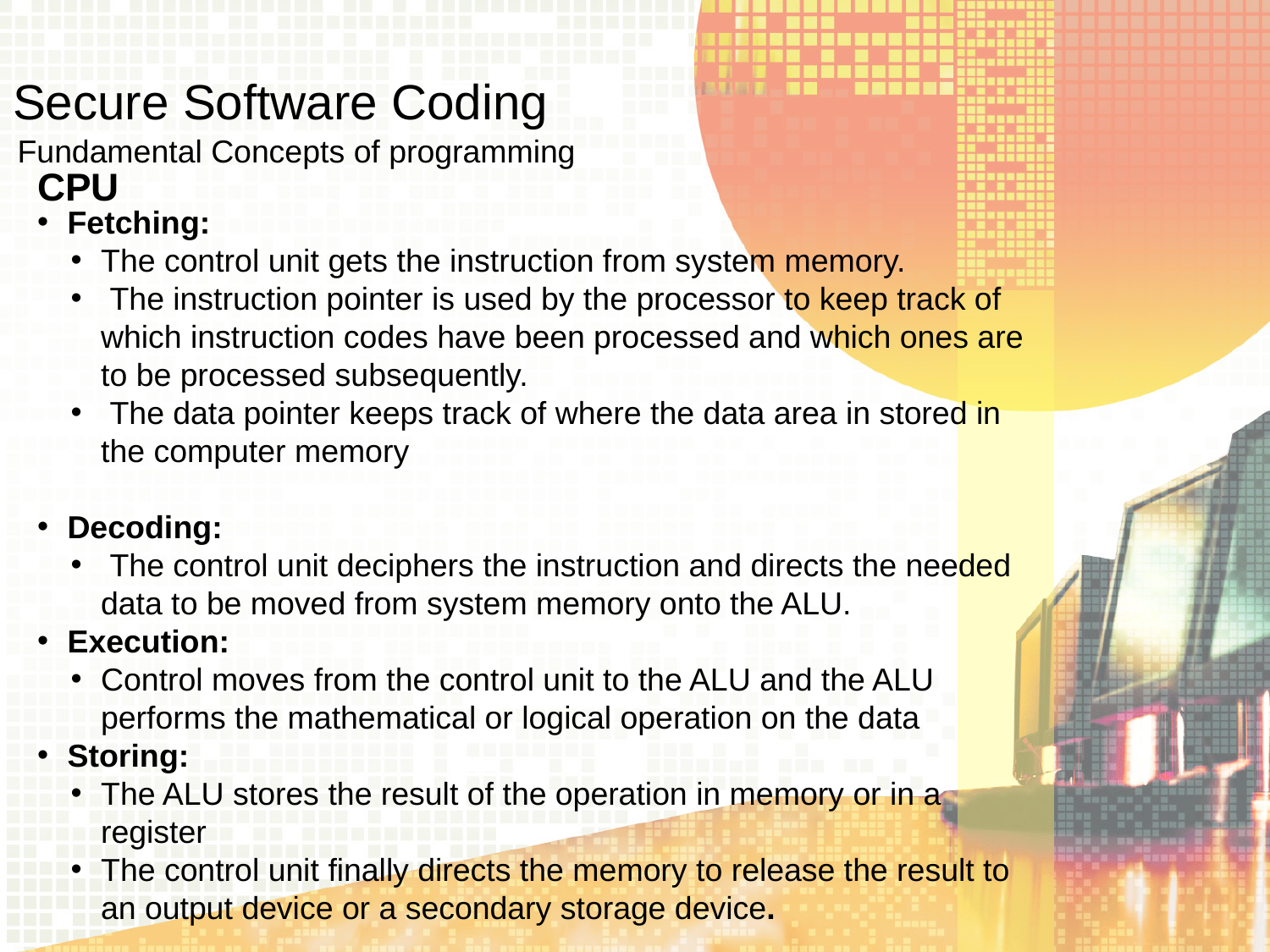

Secure Software Coding
Fundamental Concepts of programming
CPU
Fetching:
The control unit gets the instruction from system memory.
 The instruction pointer is used by the processor to keep track of which instruction codes have been processed and which ones are to be processed subsequently.
 The data pointer keeps track of where the data area in stored in the computer memory

Decoding:
 The control unit deciphers the instruction and directs the needed data to be moved from system memory onto the ALU.
Execution:
Control moves from the control unit to the ALU and the ALU performs the mathematical or logical operation on the data
Storing:
The ALU stores the result of the operation in memory or in a register
The control unit finally directs the memory to release the result to an output device or a secondary storage device.